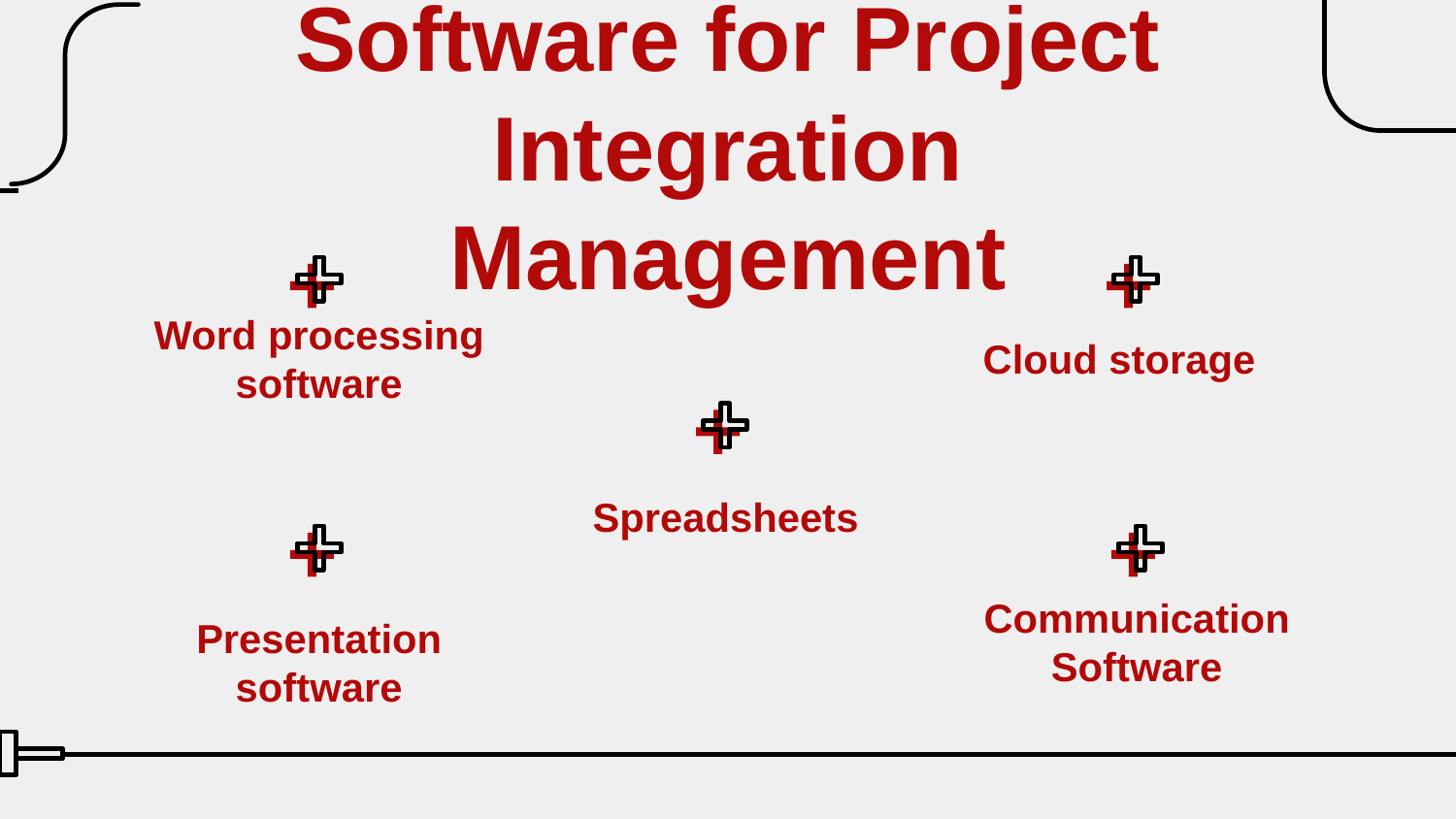

Software for Project Integration Management

Cloud storage
# Word processing software

Spreadsheets

Communication Software
Presentation software